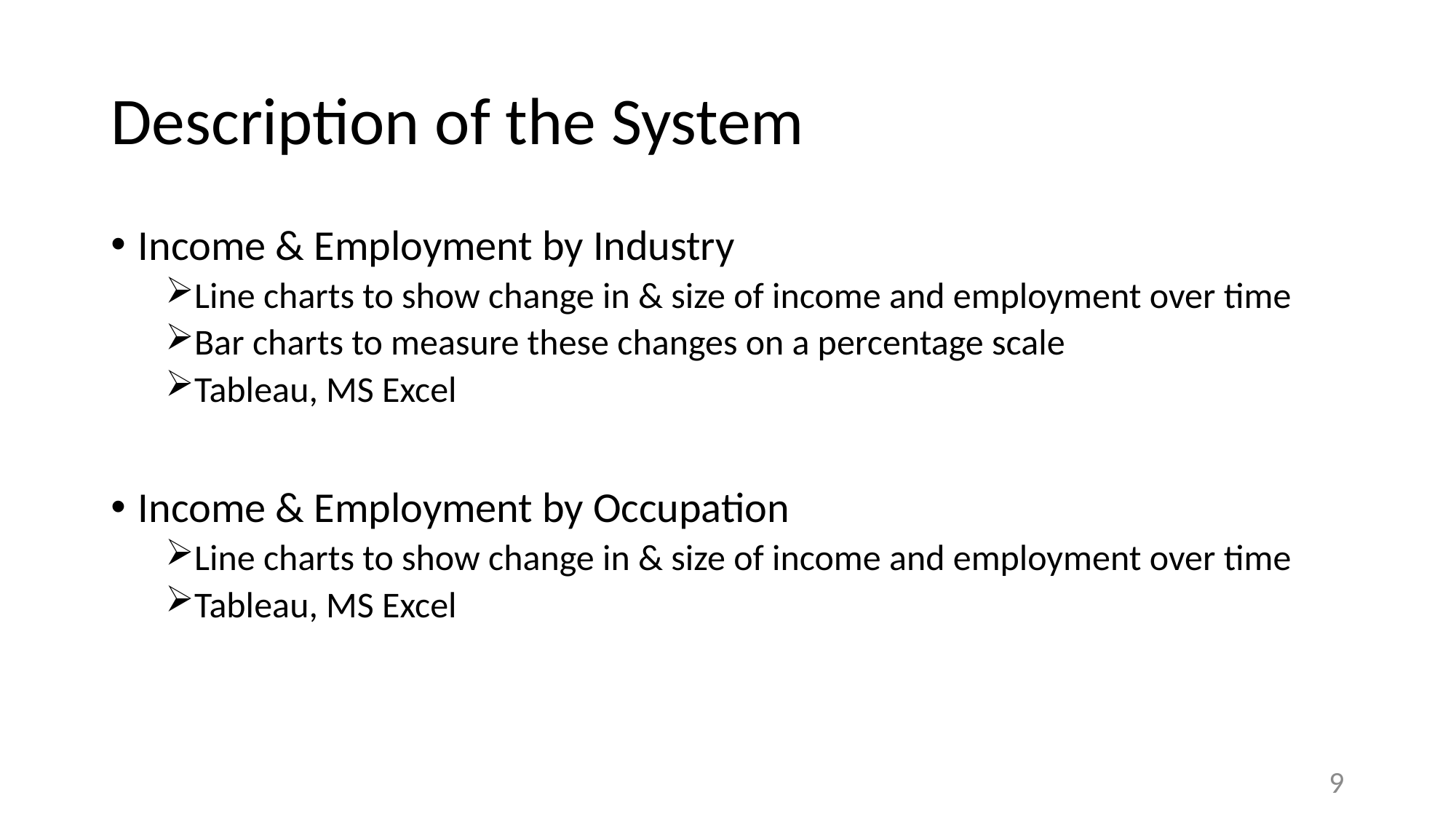

# Description of the System
Income & Employment by Industry
Line charts to show change in & size of income and employment over time
Bar charts to measure these changes on a percentage scale
Tableau, MS Excel

Income & Employment by Occupation
Line charts to show change in & size of income and employment over time
Tableau, MS Excel

9